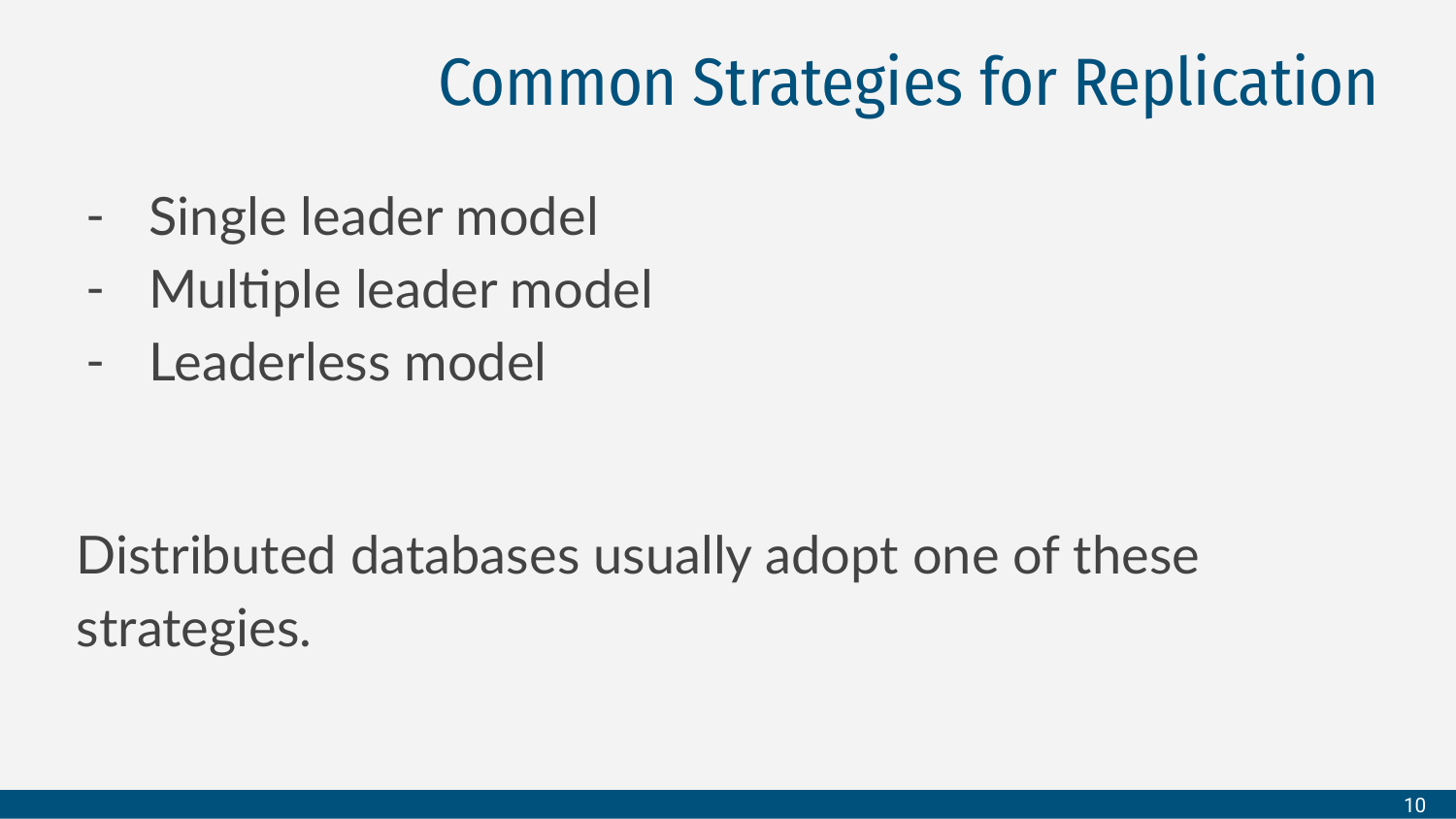

# Common Strategies for Replication
Single leader model
Multiple leader model
Leaderless model

Distributed databases usually adopt one of these strategies.
10